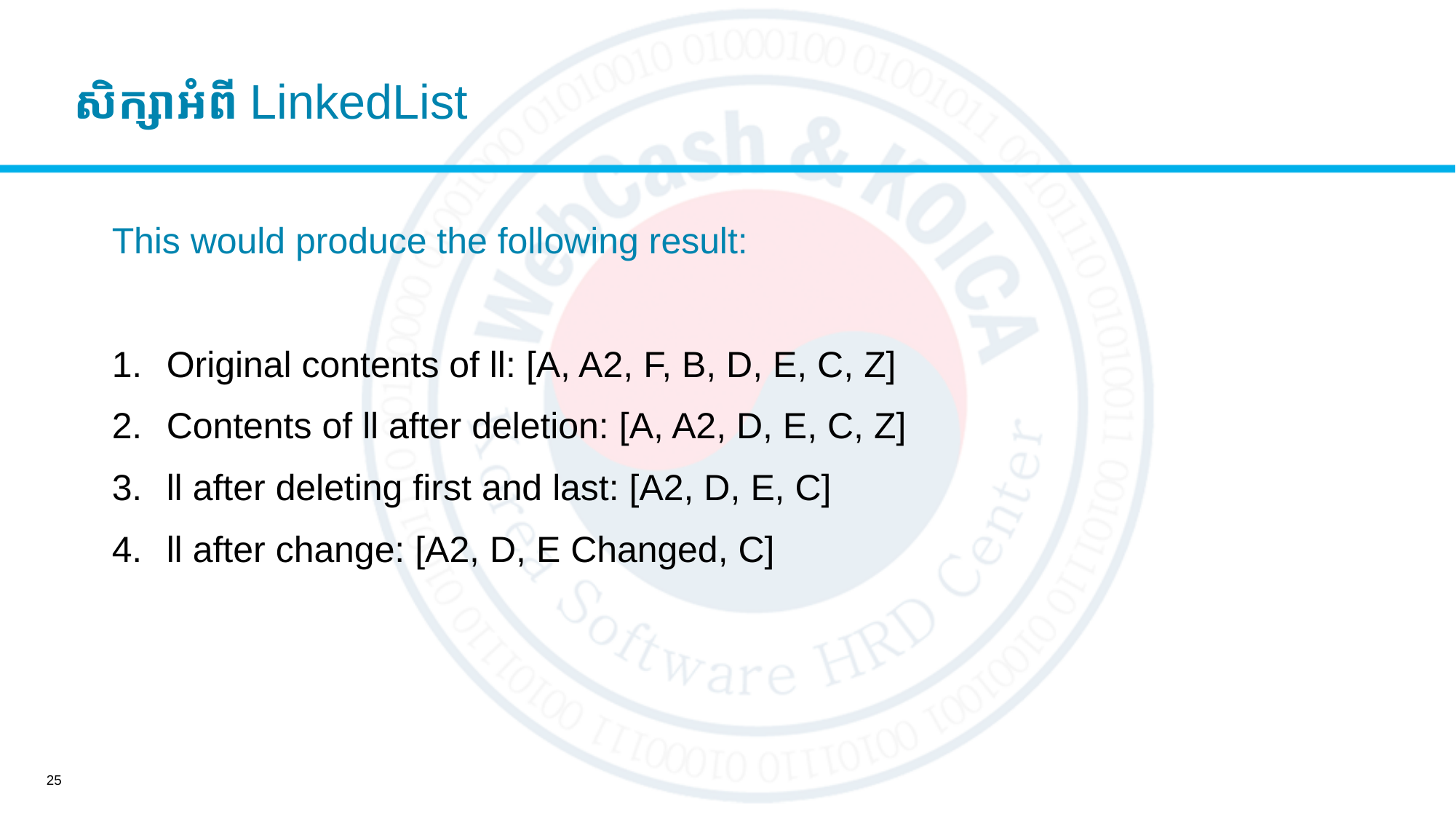

សិក្សាអំពី LinkedList
This would produce the following result:

Original contents of ll: [A, A2, F, B, D, E, C, Z]
Contents of ll after deletion: [A, A2, D, E, C, Z]
ll after deleting first and last: [A2, D, E, C]
ll after change: [A2, D, E Changed, C]
25